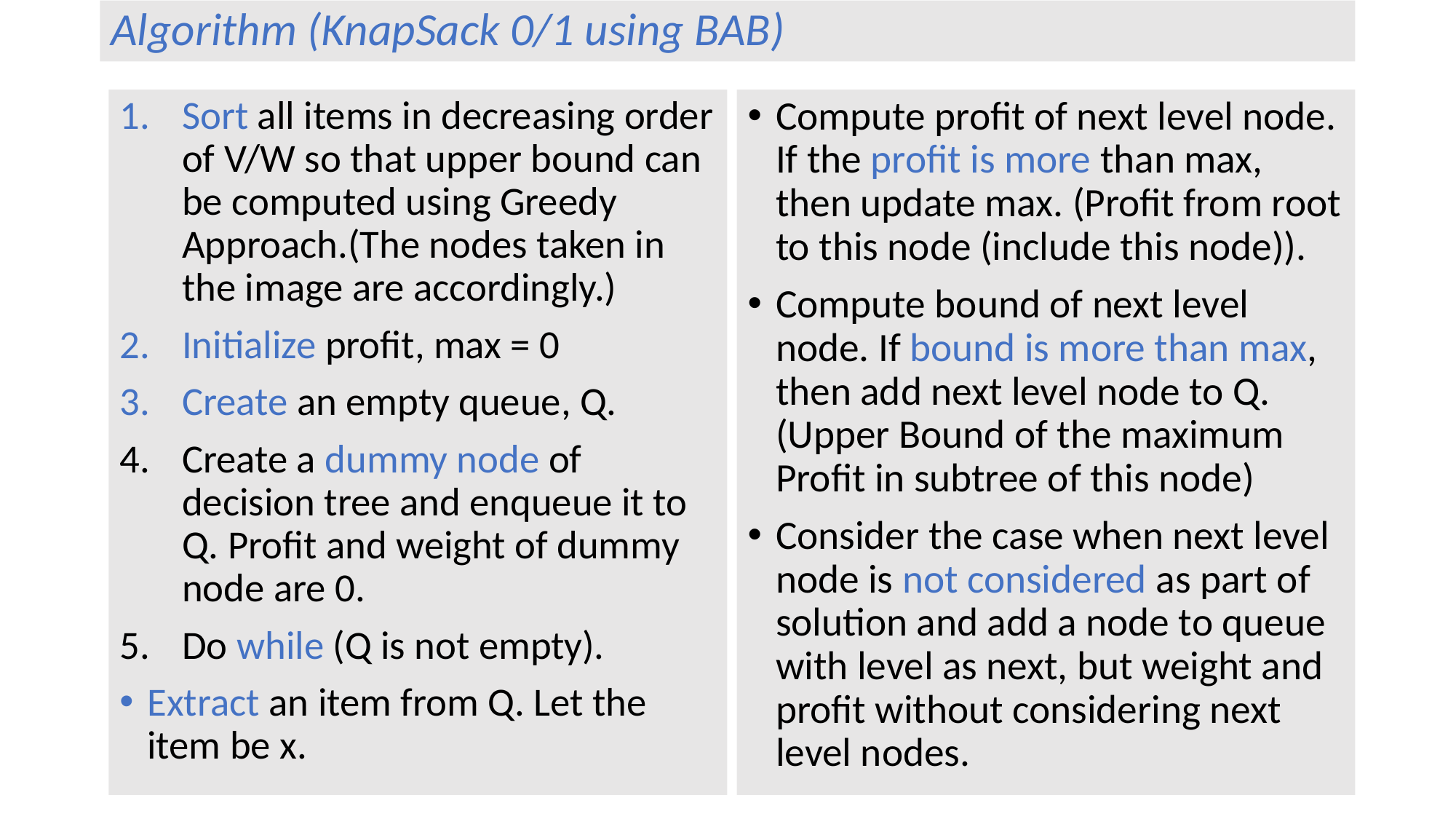

# Algorithm (KnapSack 0/1 using BAB)
Compute profit of next level node. If the profit is more than max, then update max. (Profit from root to this node (include this node)).
Compute bound of next level node. If bound is more than max, then add next level node to Q.(Upper Bound of the maximum Profit in subtree of this node)
Consider the case when next level node is not considered as part of solution and add a node to queue with level as next, but weight and profit without considering next level nodes.
Sort all items in decreasing order of V/W so that upper bound can be computed using Greedy Approach.(The nodes taken in the image are accordingly.)
Initialize profit, max = 0
Create an empty queue, Q.
Create a dummy node of decision tree and enqueue it to Q. Profit and weight of dummy node are 0.
Do while (Q is not empty).
Extract an item from Q. Let the item be x.